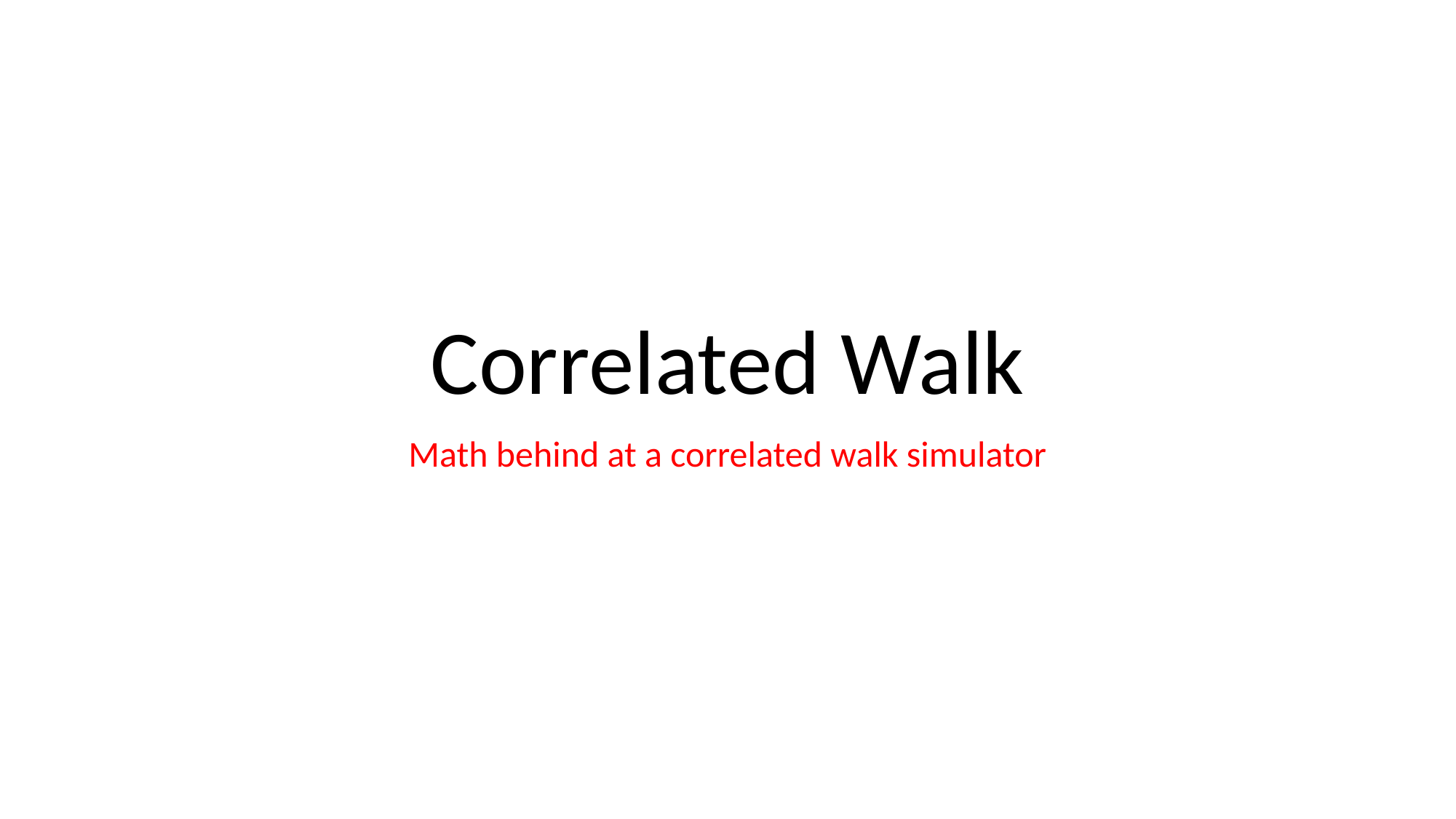

# Correlated Walk
Math behind at a correlated walk simulator